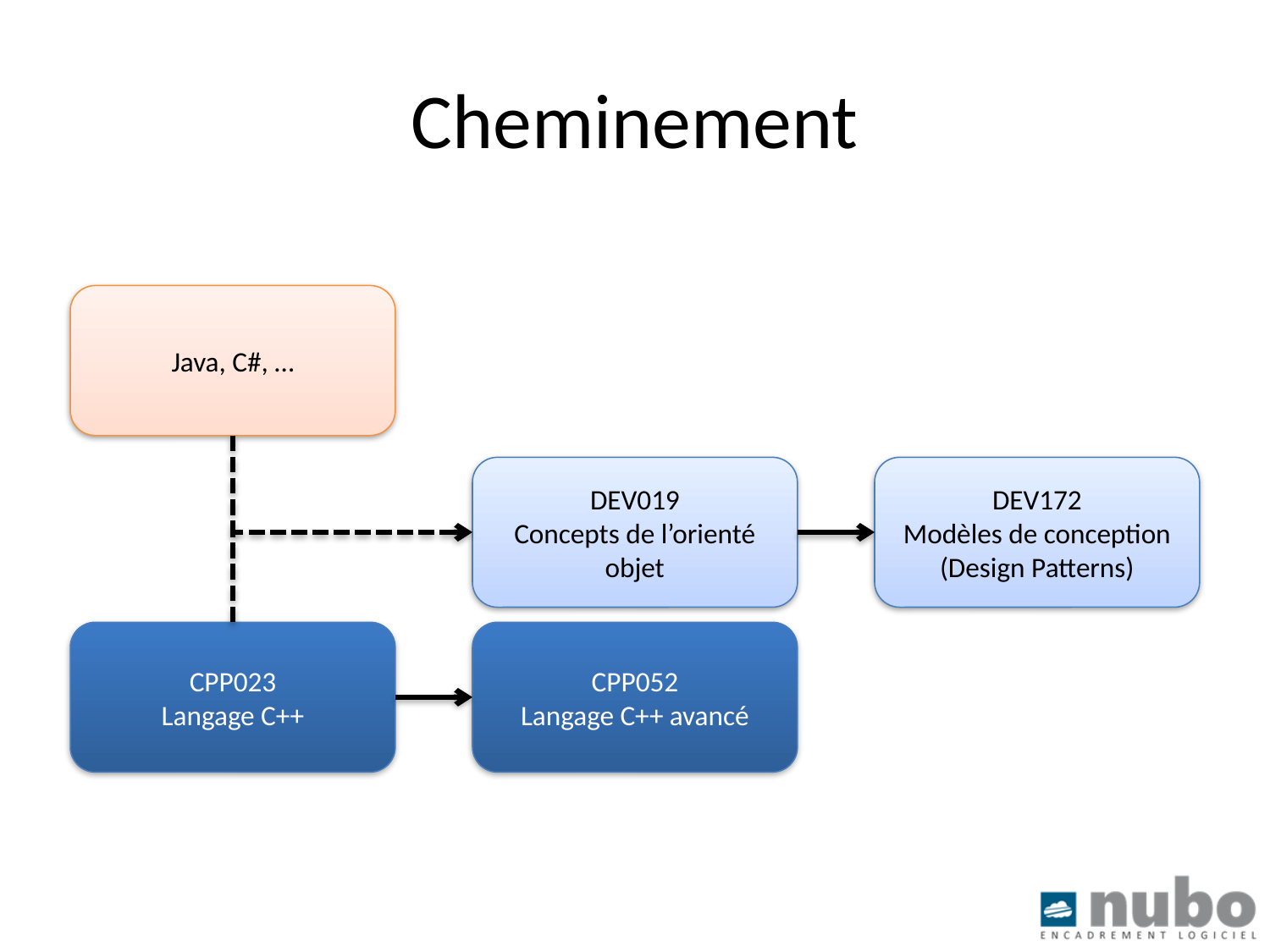

# Cheminement
Java, C#, …
DEV019
Concepts de l’orienté objet
DEV172
Modèles de conception (Design Patterns)
CPP023
Langage C++
CPP052
Langage C++ avancé